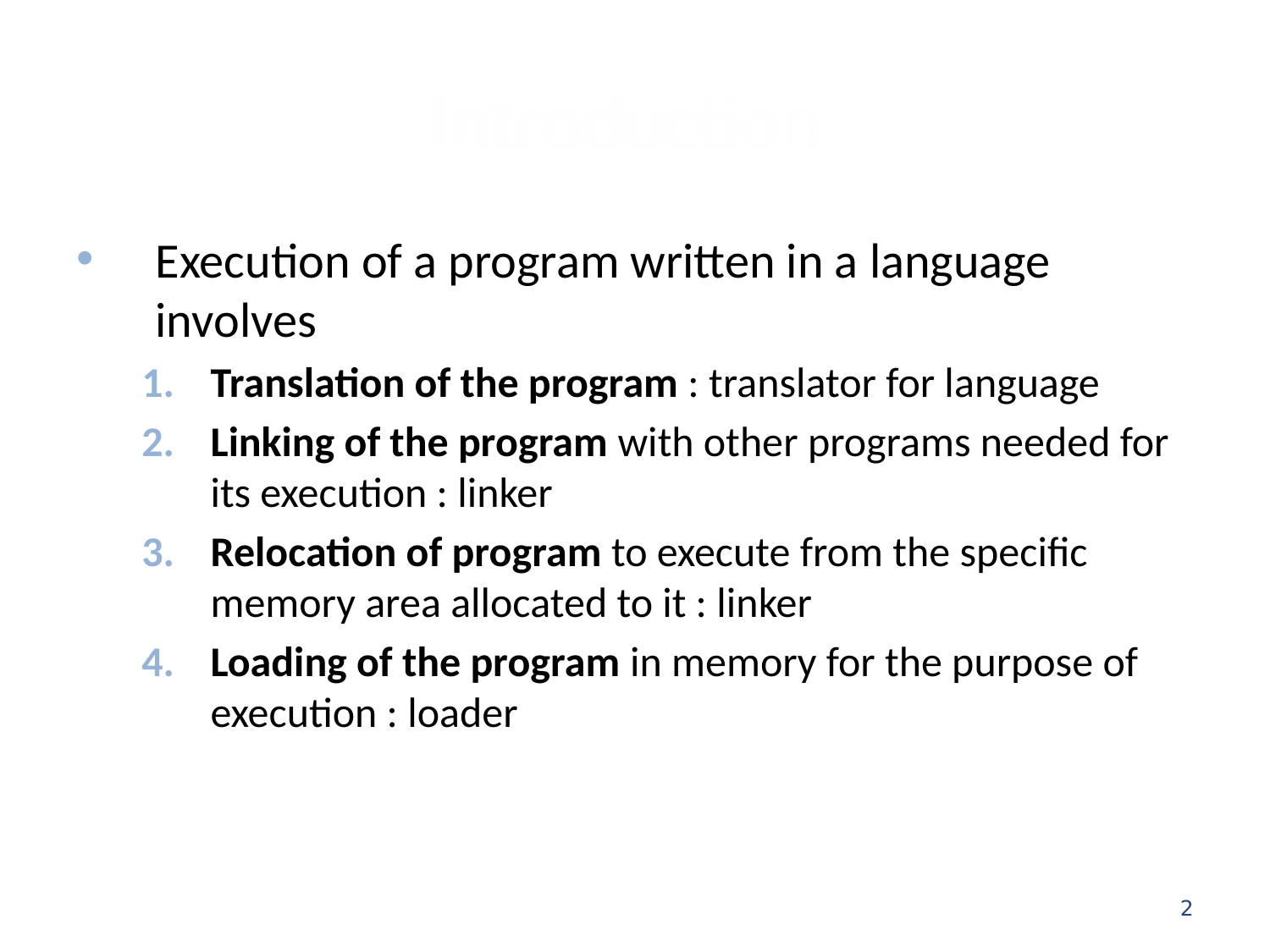

# Introduction
Execution of a program written in a language involves
Translation of the program : translator for language
Linking of the program with other programs needed for its execution : linker
Relocation of program to execute from the specific memory area allocated to it : linker
Loading of the program in memory for the purpose of execution : loader
2